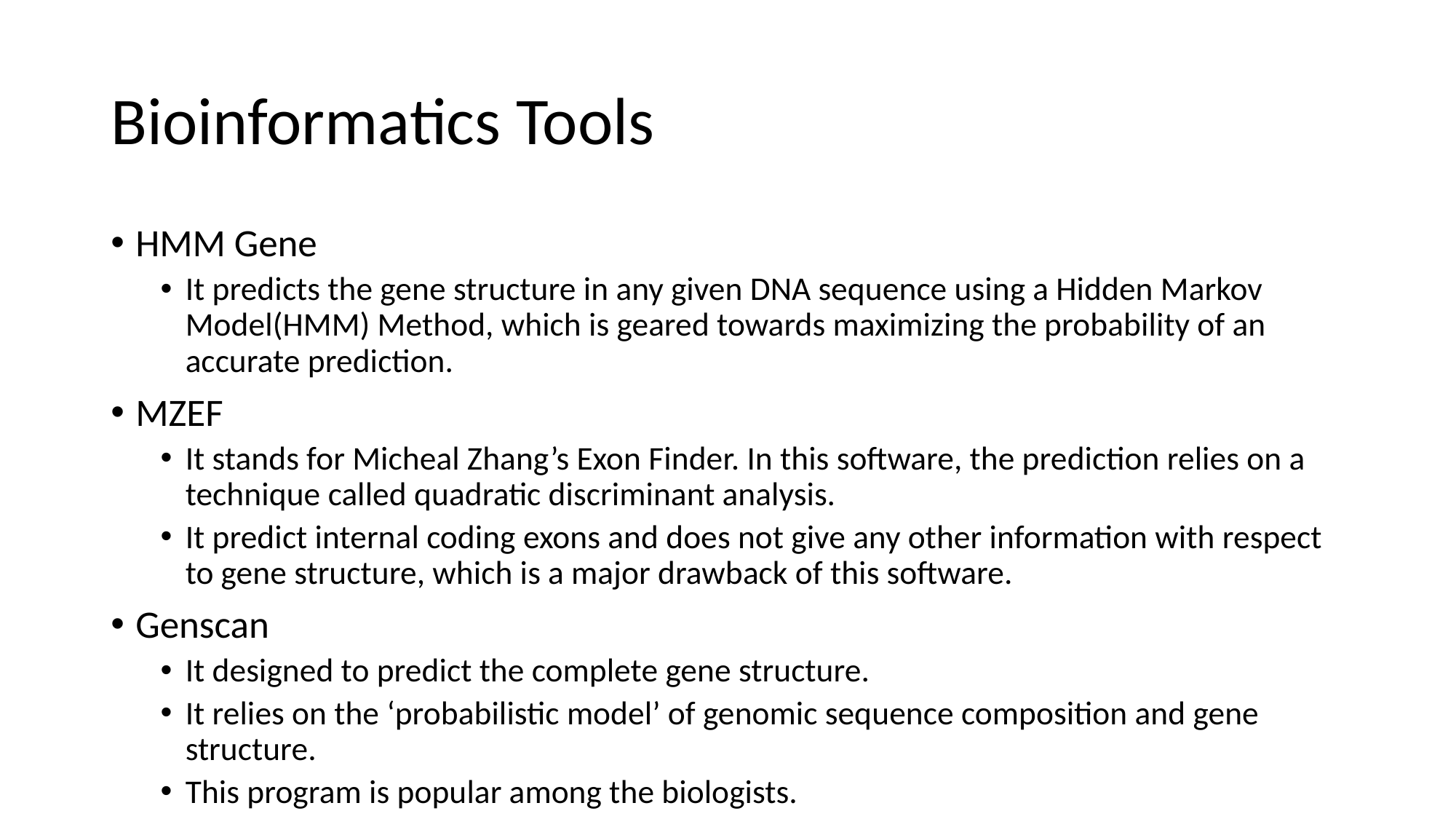

# Bioinformatics Tools
HMM Gene
It predicts the gene structure in any given DNA sequence using a Hidden Markov Model(HMM) Method, which is geared towards maximizing the probability of an accurate prediction.
MZEF
It stands for Micheal Zhang’s Exon Finder. In this software, the prediction relies on a technique called quadratic discriminant analysis.
It predict internal coding exons and does not give any other information with respect to gene structure, which is a major drawback of this software.
Genscan
It designed to predict the complete gene structure.
It relies on the ‘probabilistic model’ of genomic sequence composition and gene structure.
This program is popular among the biologists.